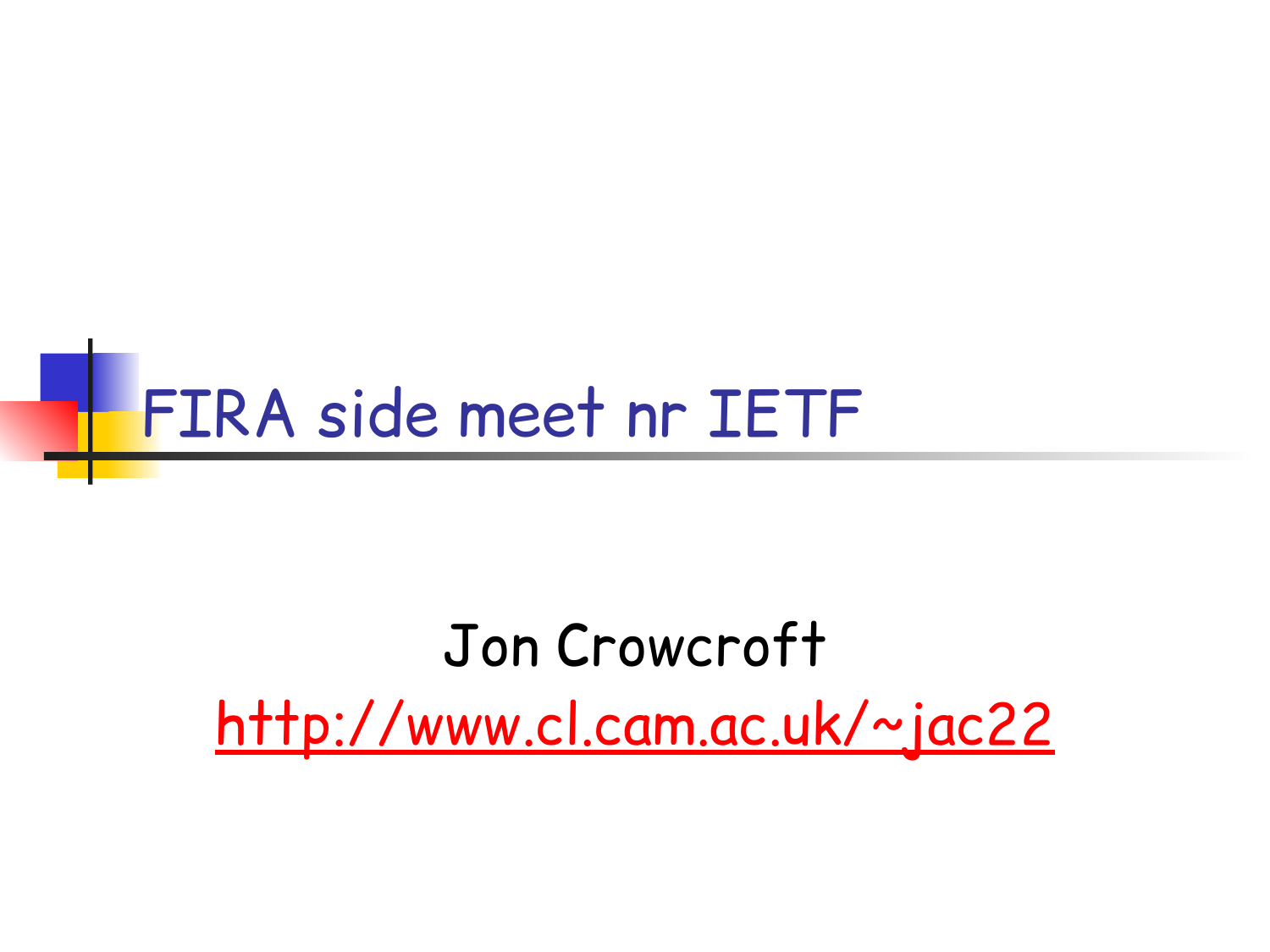

# FIRA side meet nr IETF
Jon Crowcroft
http://www.cl.cam.ac.uk/~jac22